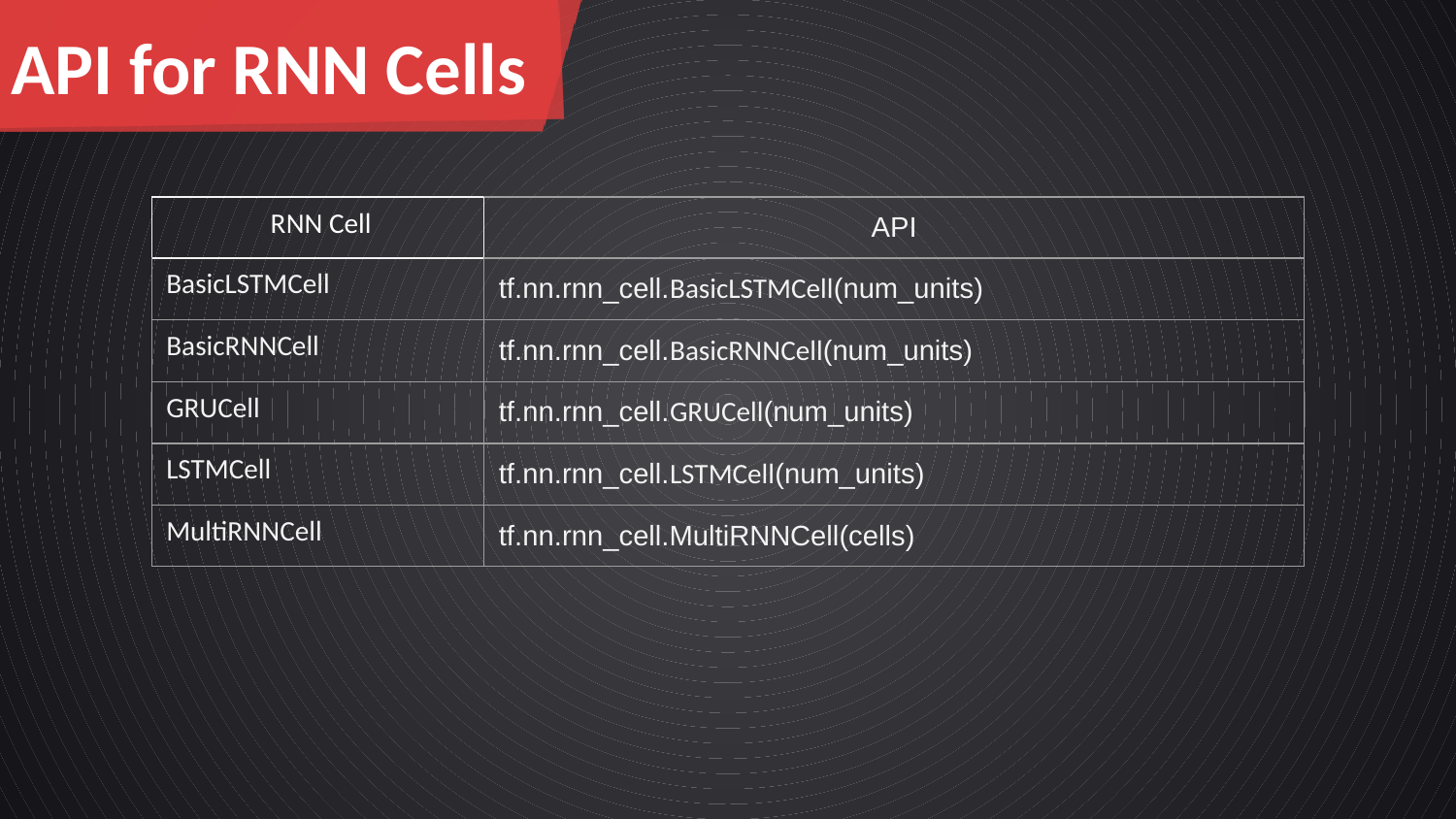

API for RNN Cells

| RNN Cell | API |
| --- | --- |
| BasicLSTMCell | tf.nn.rnn\_cell.BasicLSTMCell(num\_units) |
| BasicRNNCell | tf.nn.rnn\_cell.BasicRNNCell(num\_units) |
| GRUCell | tf.nn.rnn\_cell.GRUCell(num\_units) |
| LSTMCell | tf.nn.rnn\_cell.LSTMCell(num\_units) |
| MultiRNNCell | tf.nn.rnn\_cell.MultiRNNCell(cells) |